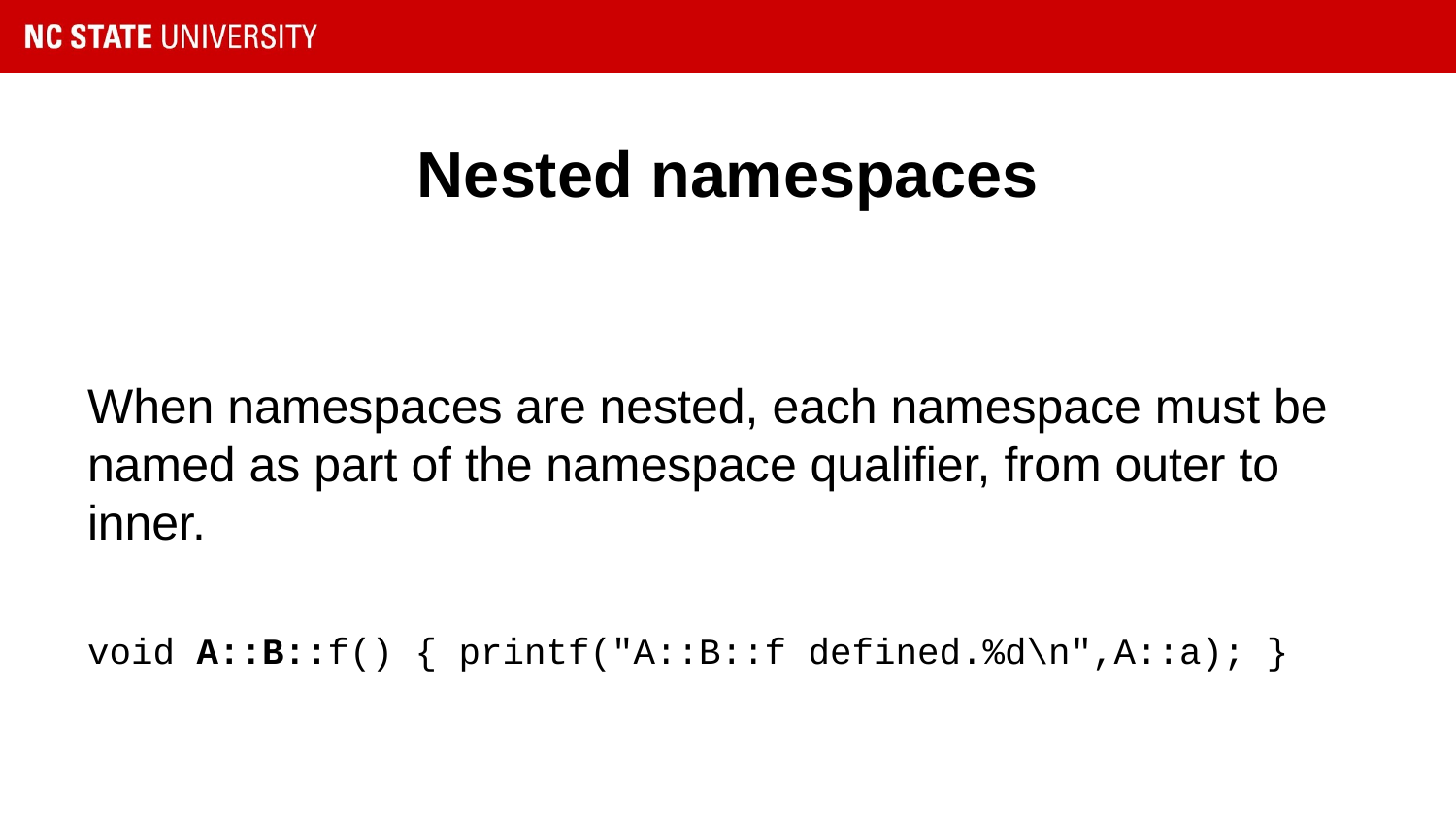

# Nested namespaces
When namespaces are nested, each namespace must be named as part of the namespace qualifier, from outer to inner.

void A::B::f() { printf("A::B::f defined.%d\n",A::a); }